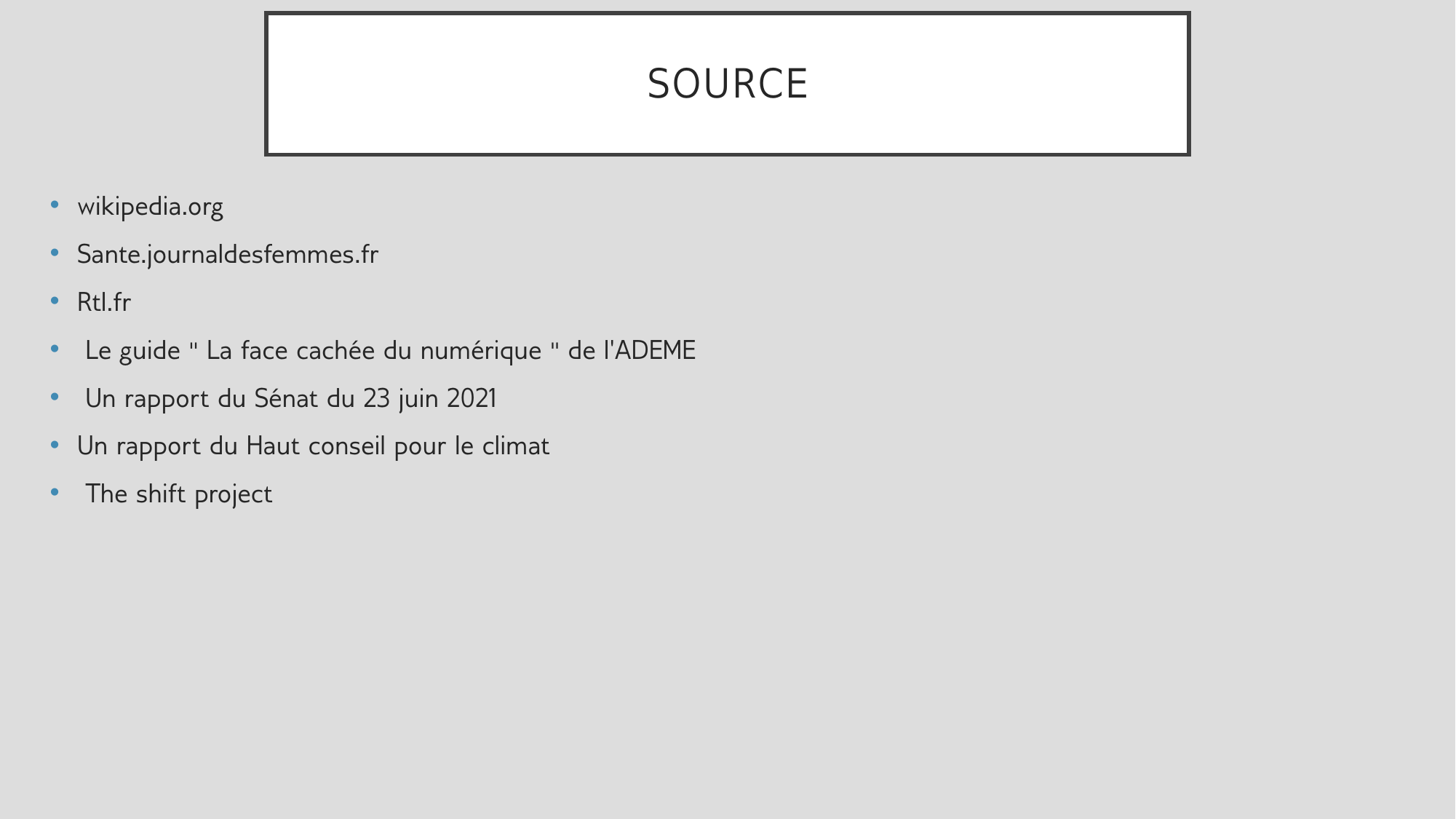

# source
wikipedia.org
Sante.journaldesfemmes.fr
Rtl.fr
 Le guide " La face cachée du numérique " de l'ADEME
 Un rapport du Sénat du 23 juin 2021
Un rapport du Haut conseil pour le climat
 The shift project